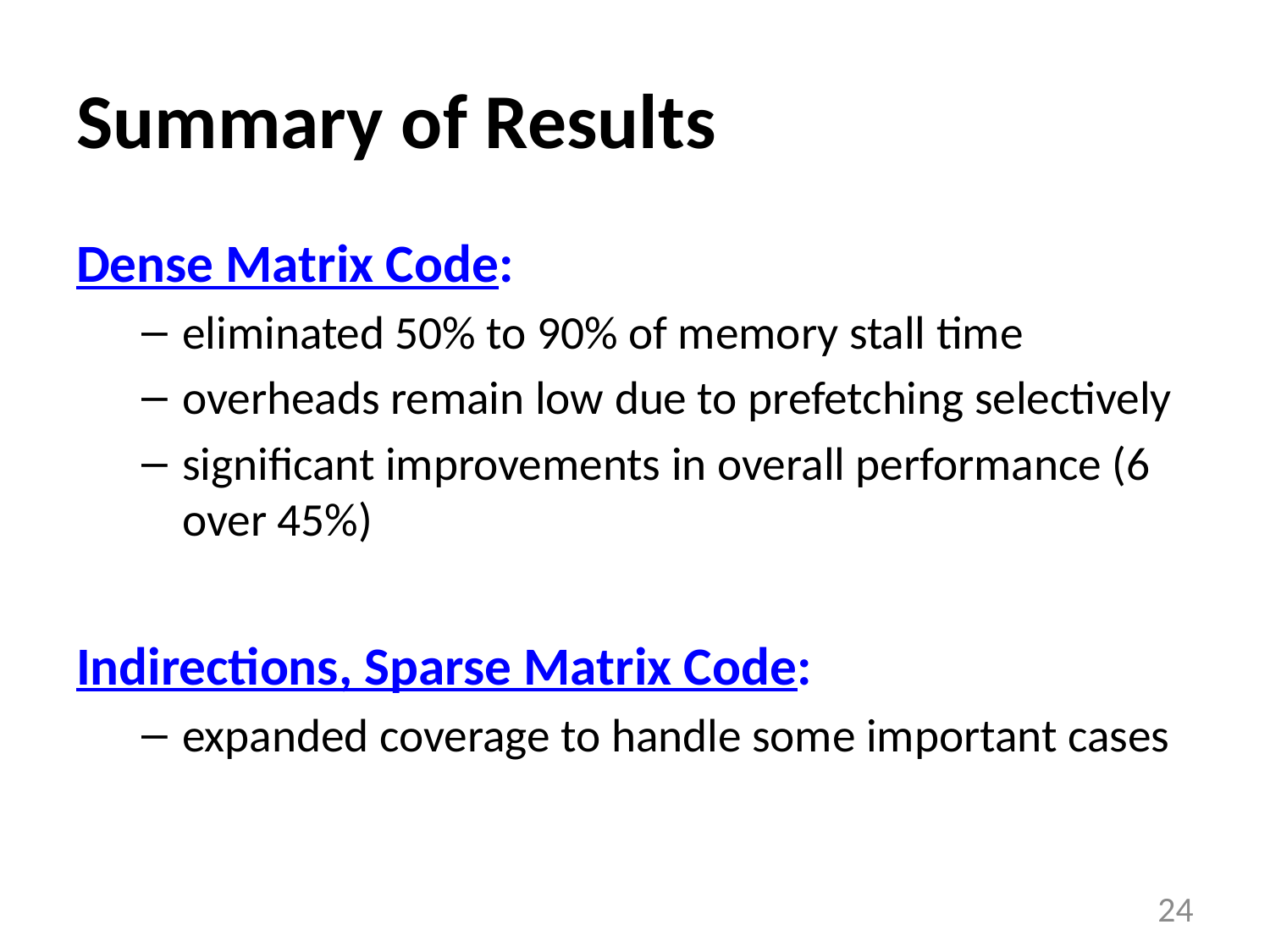

# Summary of Results
Dense Matrix Code:
eliminated 50% to 90% of memory stall time
overheads remain low due to prefetching selectively
significant improvements in overall performance (6 over 45%)

Indirections, Sparse Matrix Code:
expanded coverage to handle some important cases
24